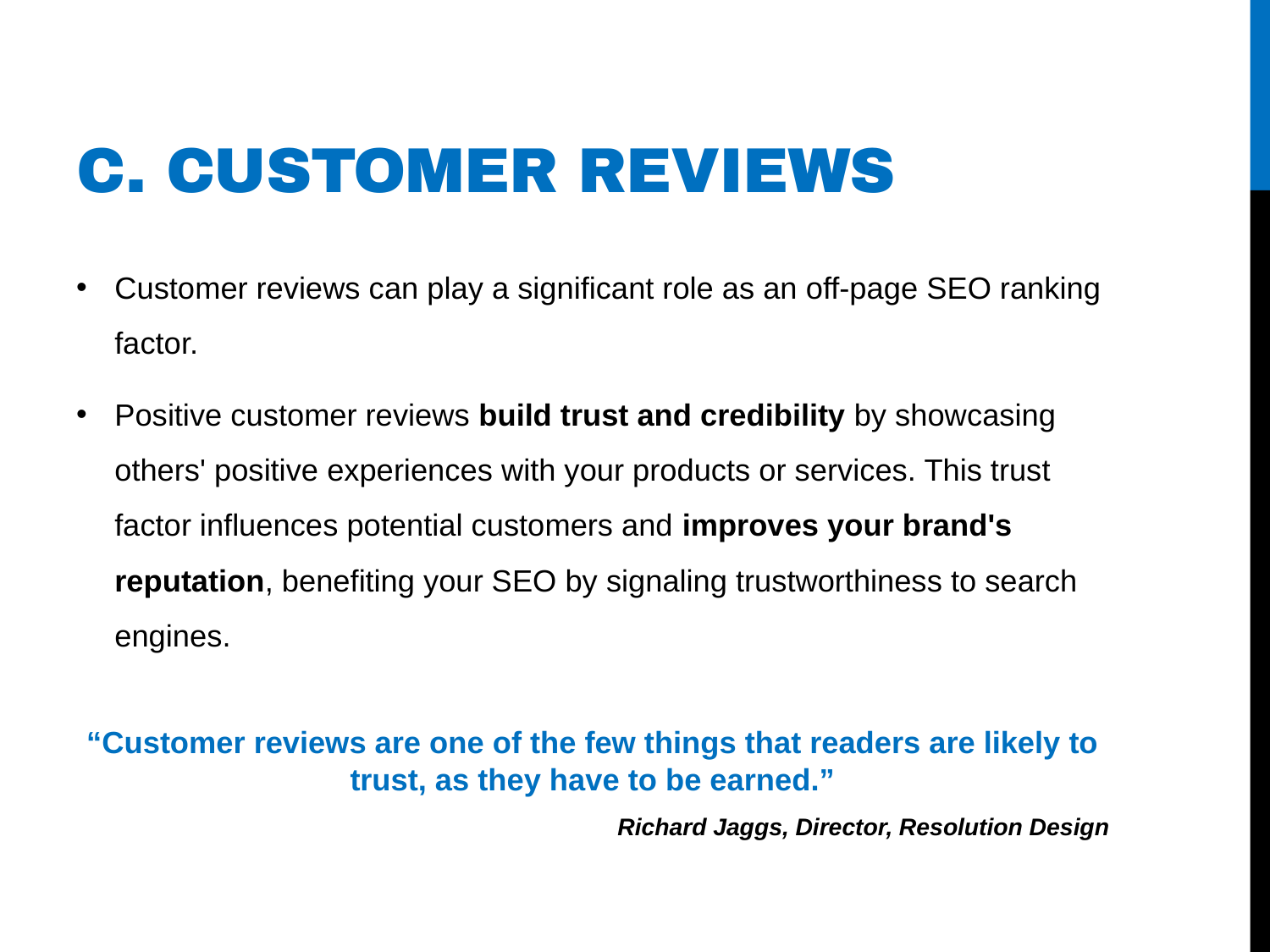

# c. Customer Reviews
Customer reviews can play a significant role as an off-page SEO ranking factor.
Positive customer reviews build trust and credibility by showcasing others' positive experiences with your products or services. This trust factor influences potential customers and improves your brand's reputation, benefiting your SEO by signaling trustworthiness to search engines.

“Customer reviews are one of the few things that readers are likely to trust, as they have to be earned.”
Richard Jaggs, Director, Resolution Design